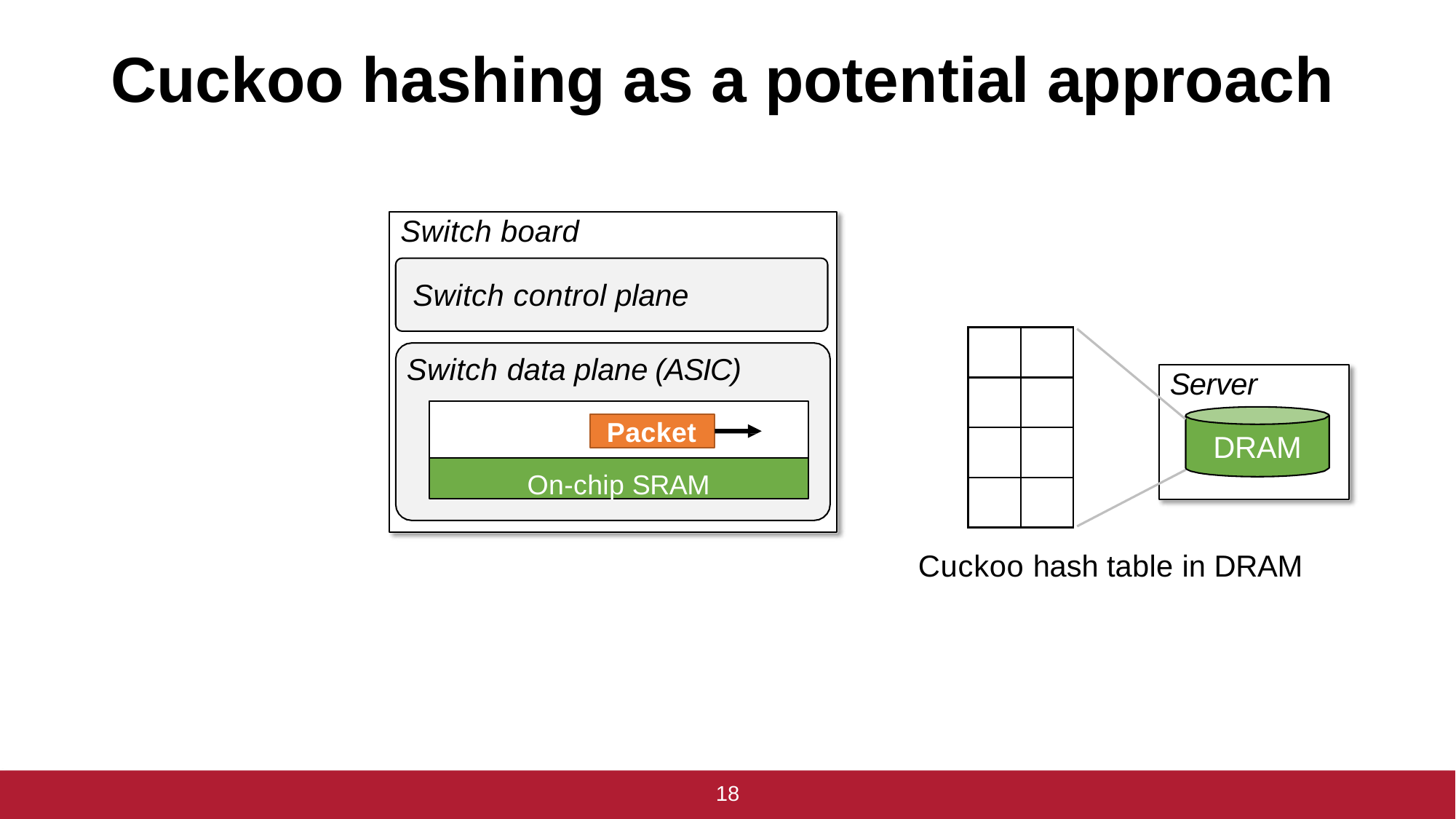

# Cuckoo hashing as a potential approach

Switch board
Switch control plane

Switch data plane (ASIC)

On-chip SRAM
|  |  |
| --- | --- |
|  |  |
|  |  |
|  |  |

Server
DRAM
Packet

Cuckoo hash table in DRAM
18